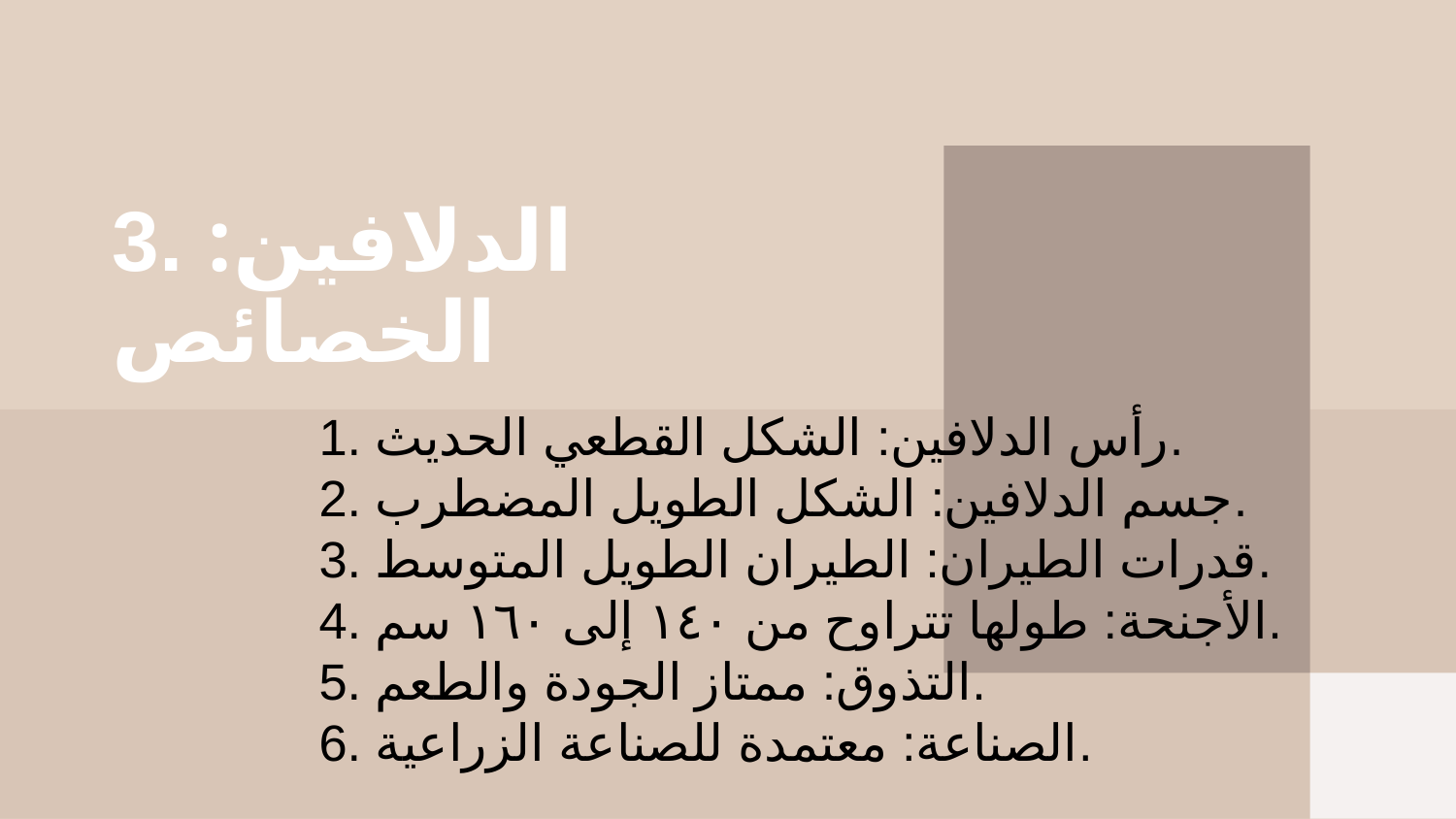

# 3. الدلافين: الخصائص

1. رأس الدلافين: الشكل القطعي الحديث.
2. جسم الدلافين: الشكل الطويل المضطرب.
3. قدرات الطيران: الطيران الطويل المتوسط.
4. الأجنحة: طولها تتراوح من ١٤٠ إلى ١٦٠ سم.
5. التذوق: ممتاز الجودة والطعم.
6. الصناعة: معتمدة للصناعة الزراعية.